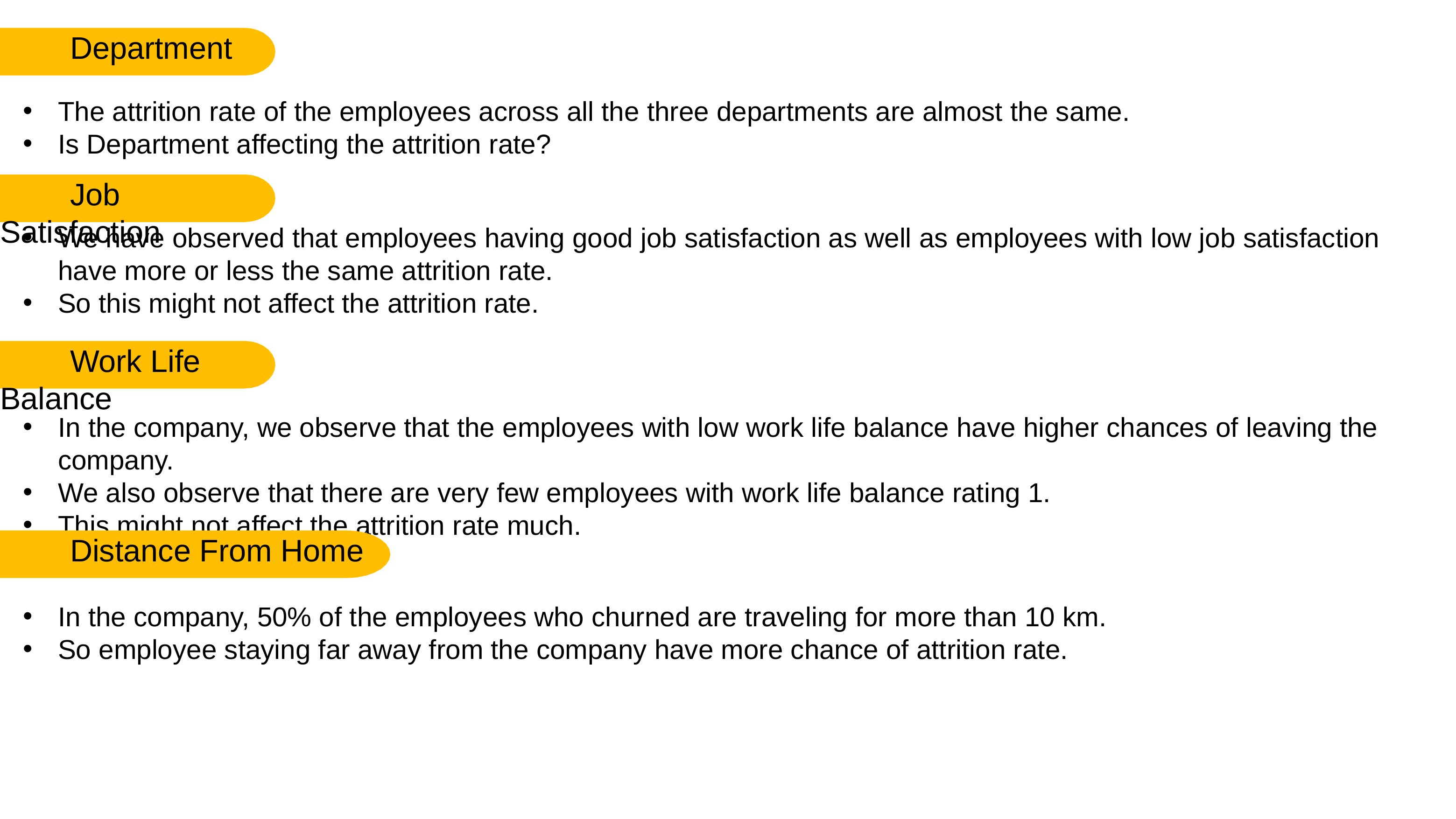

Department
The attrition rate of the employees across all the three departments are almost the same.
Is Department affecting the attrition rate?
	Job Satisfaction
We have observed that employees having good job satisfaction as well as employees with low job satisfaction have more or less the same attrition rate.
So this might not affect the attrition rate.
	Work Life Balance
In the company, we observe that the employees with low work life balance have higher chances of leaving the company.
We also observe that there are very few employees with work life balance rating 1.
This might not affect the attrition rate much.
	Distance From Home
In the company, 50% of the employees who churned are traveling for more than 10 km.
So employee staying far away from the company have more chance of attrition rate.